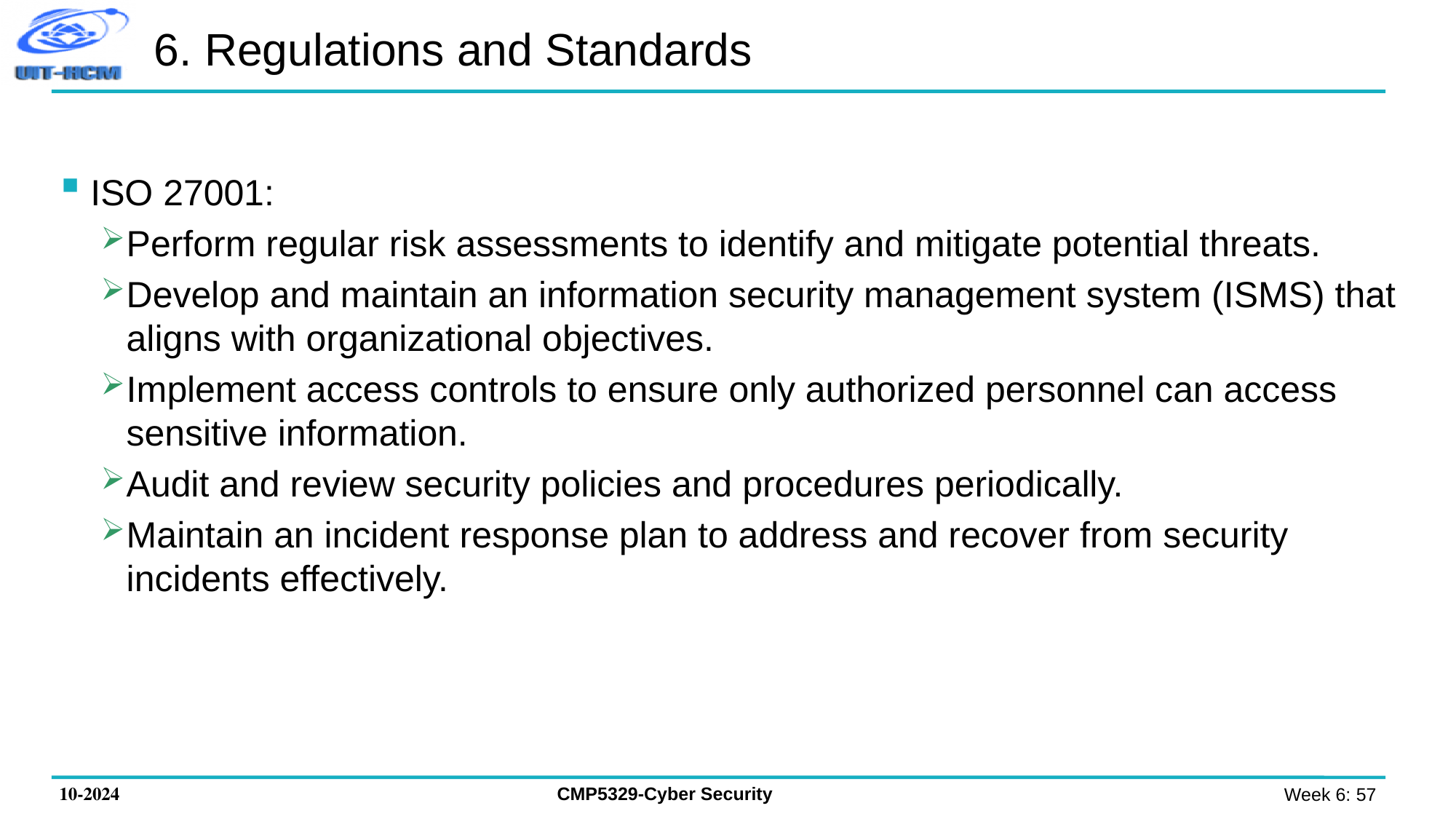

# 6. Regulations and Standards

ISO 27001:
Perform regular risk assessments to identify and mitigate potential threats.
Develop and maintain an information security management system (ISMS) that aligns with organizational objectives.
Implement access controls to ensure only authorized personnel can access sensitive information.
Audit and review security policies and procedures periodically.
Maintain an incident response plan to address and recover from security incidents effectively.